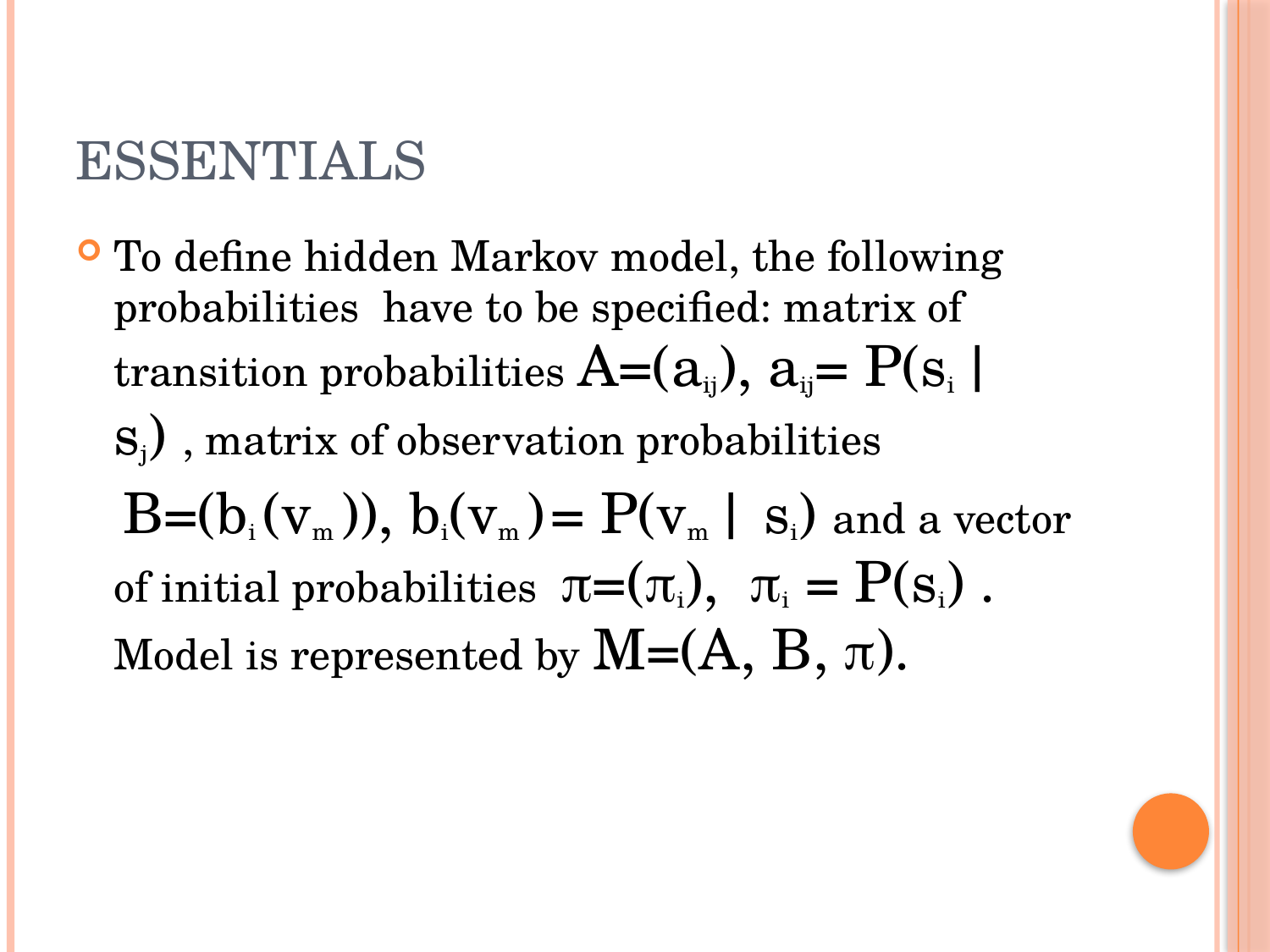

# Essentials
To define hidden Markov model, the following probabilities  have to be specified: matrix of transition probabilities A=(aij), aij= P(si | sj) , matrix of observation probabilities
   B=(bi (vm )), bi(vm ) = P(vm | si) and a vector of initial probabilities  π=(πi),  πi = P(si) . Model is represented by M=(A, B, π).